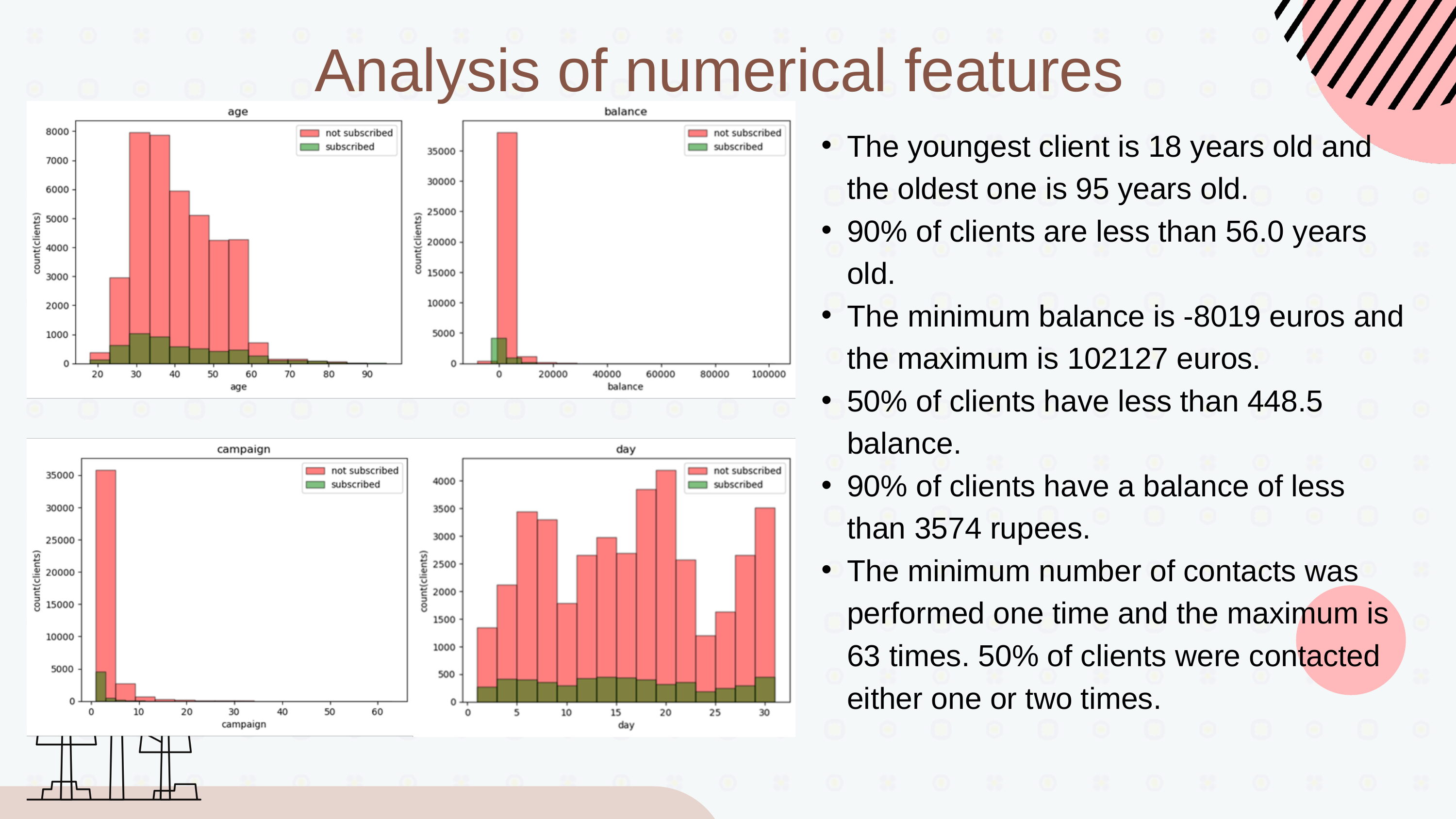

Analysis of numerical features

The youngest client is 18 years old and the oldest one is 95 years old.
90% of clients are less than 56.0 years old.
The minimum balance is -8019 euros and the maximum is 102127 euros.
50% of clients have less than 448.5 balance.
90% of clients have a balance of less than 3574 rupees.
The minimum number of contacts was performed one time and the maximum is 63 times. 50% of clients were contacted either one or two times.